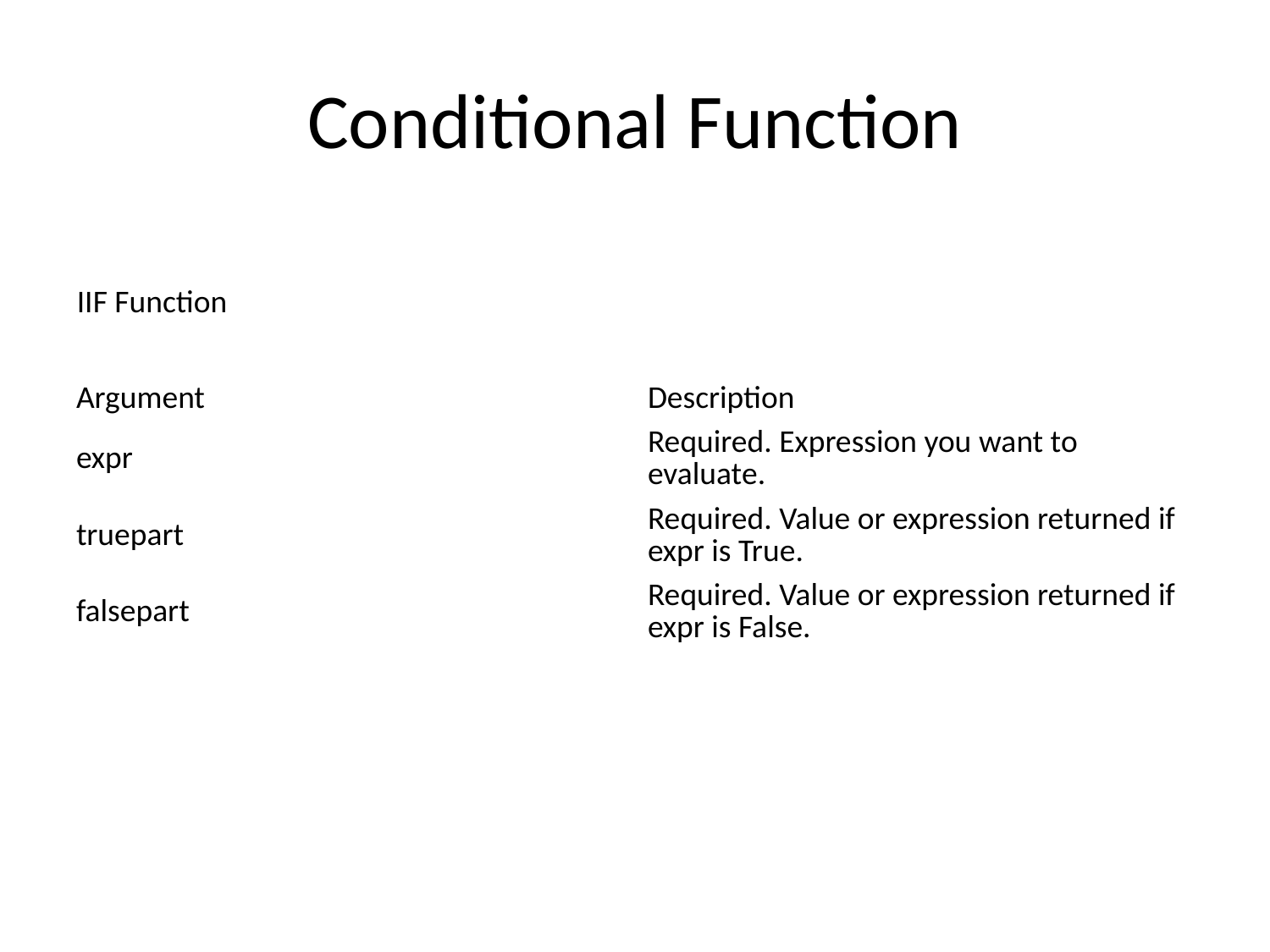

# Conditional Function
IIF Function
| Argument | Description |
| --- | --- |
| expr | Required. Expression you want to evaluate. |
| truepart | Required. Value or expression returned if expr is True. |
| falsepart | Required. Value or expression returned if expr is False. |